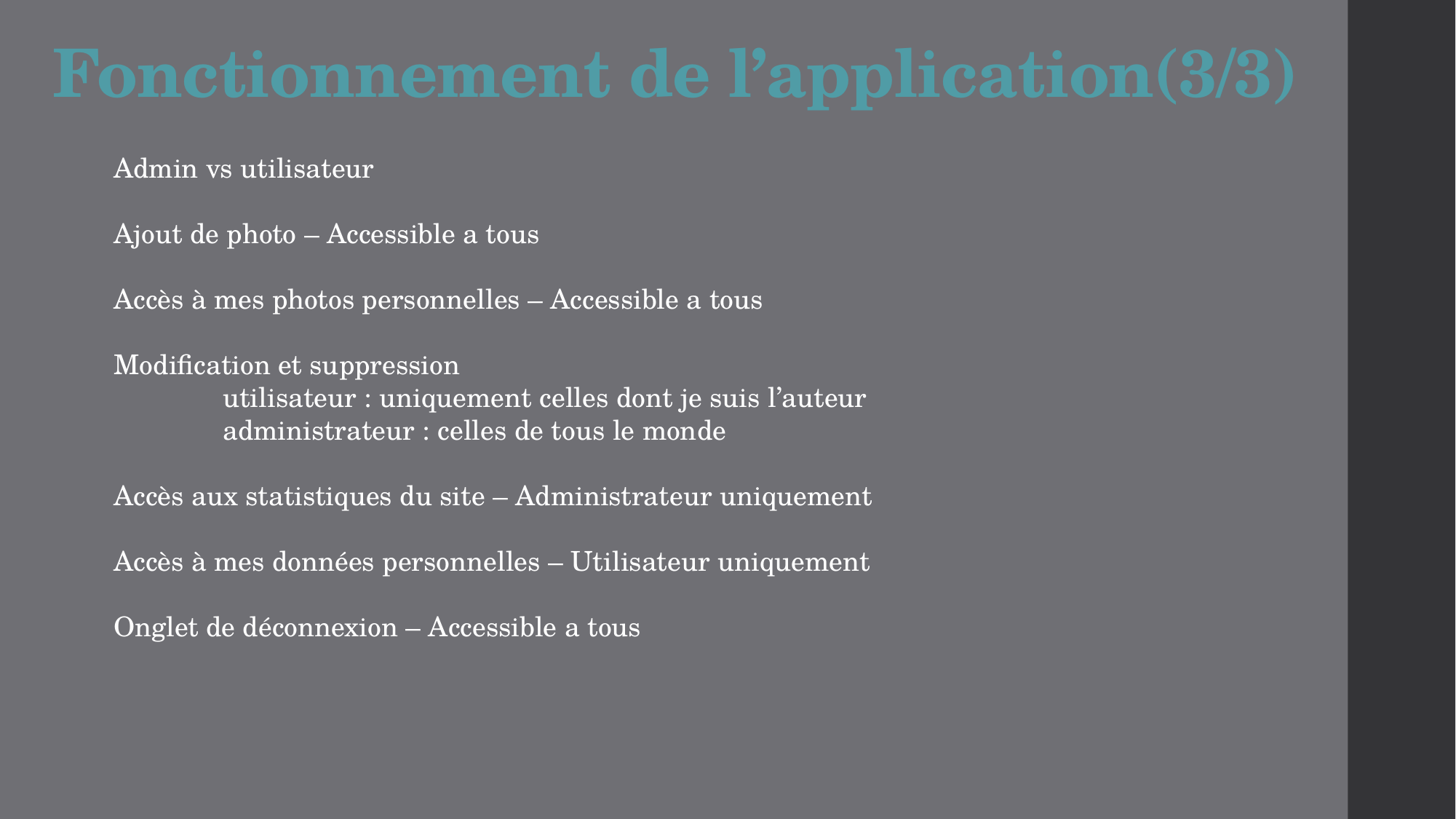

# Fonctionnement de l’application(3/3)
Admin vs utilisateur

Ajout de photo – Accessible a tous

Accès à mes photos personnelles – Accessible a tous

Modification et suppression
	utilisateur : uniquement celles dont je suis l’auteur
	administrateur : celles de tous le monde

Accès aux statistiques du site – Administrateur uniquement

Accès à mes données personnelles – Utilisateur uniquement

Onglet de déconnexion – Accessible a tous